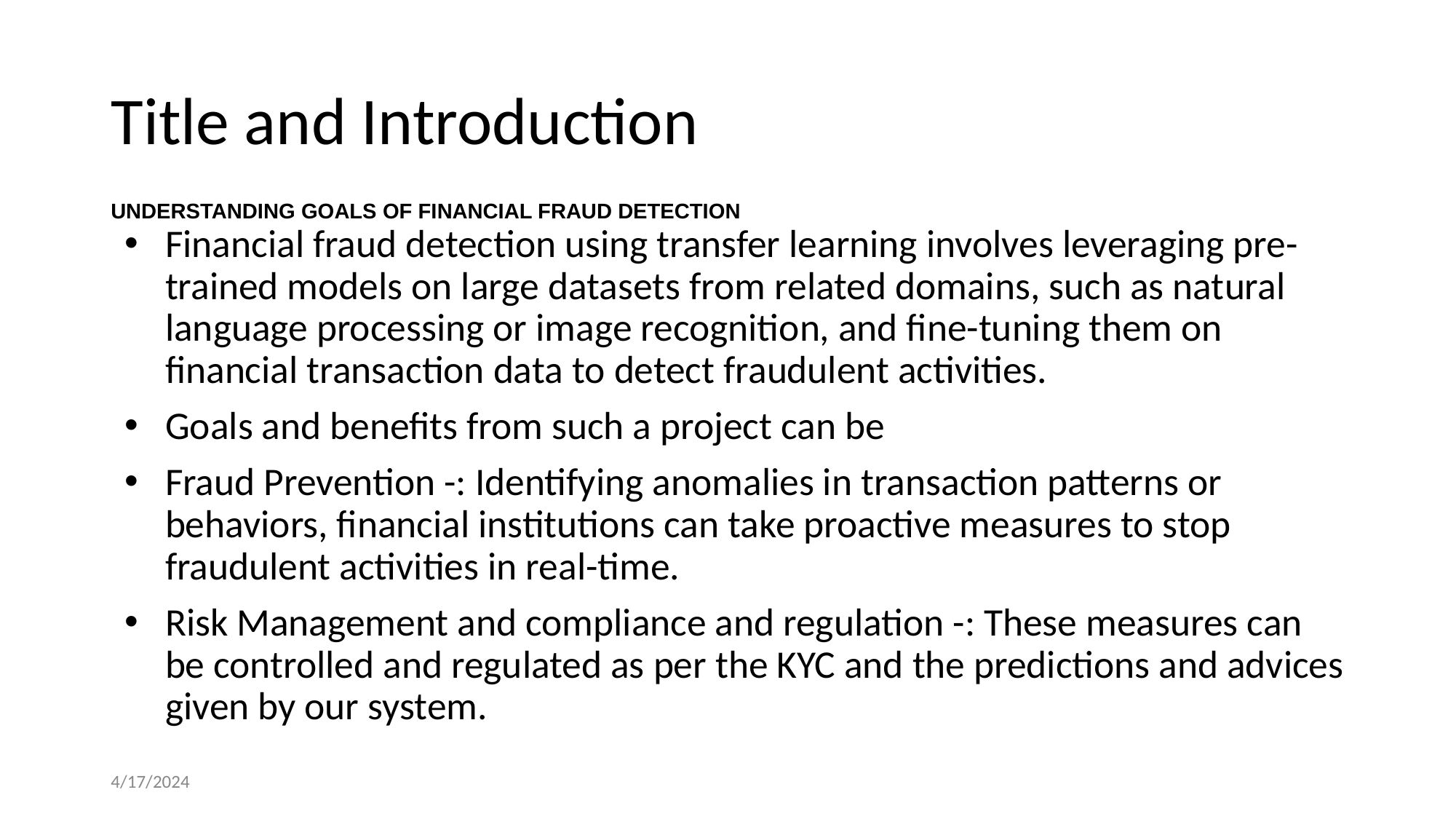

# Title and Introduction
UNDERSTANDING GOALS OF FINANCIAL FRAUD DETECTION

Financial fraud detection using transfer learning involves leveraging pre-trained models on large datasets from related domains, such as natural language processing or image recognition, and fine-tuning them on financial transaction data to detect fraudulent activities.
Goals and benefits from such a project can be
Fraud Prevention -: Identifying anomalies in transaction patterns or behaviors, financial institutions can take proactive measures to stop fraudulent activities in real-time.
Risk Management and compliance and regulation -: These measures can be controlled and regulated as per the KYC and the predictions and advices given by our system.

4/17/2024